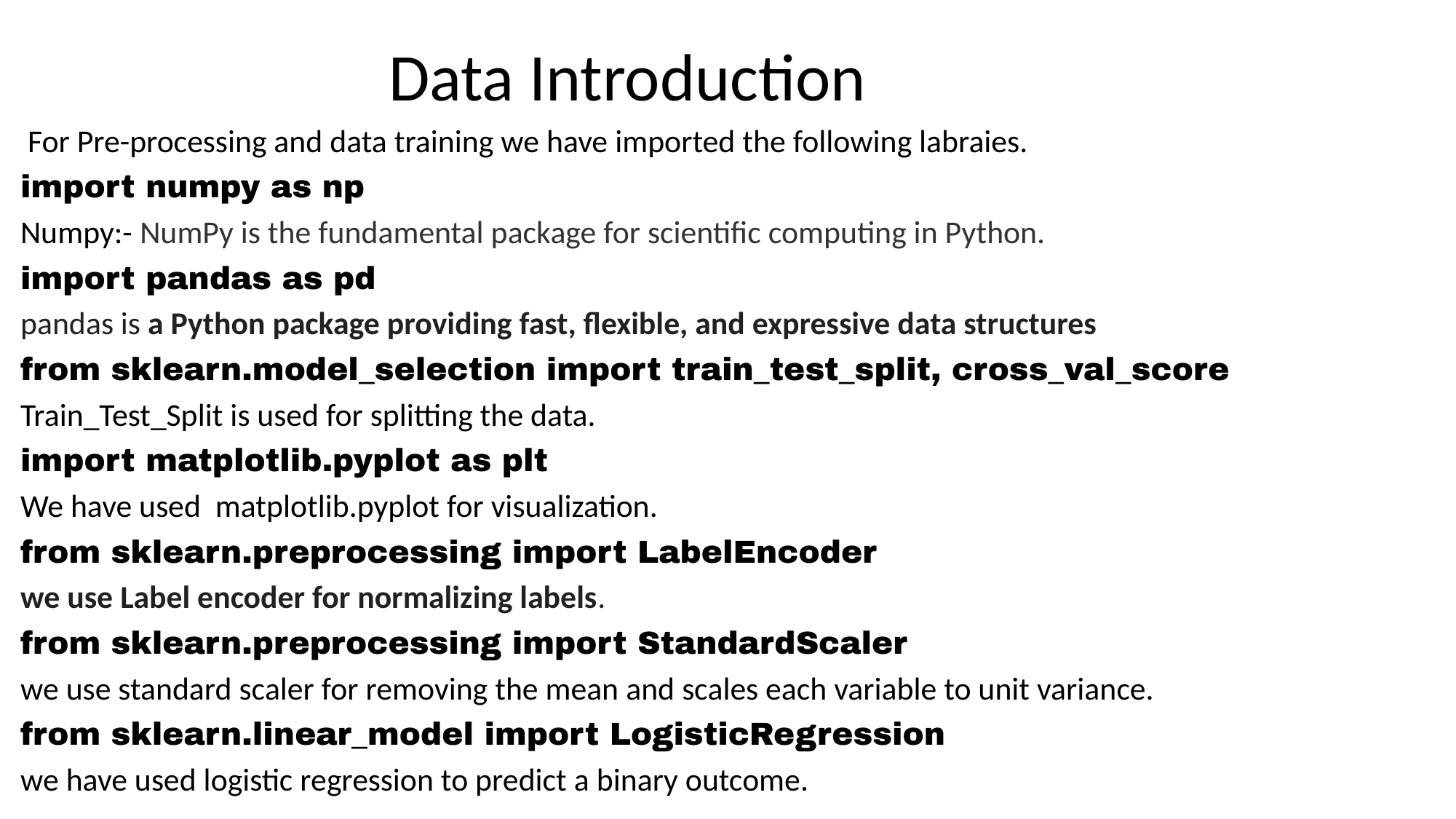

# Data Introduction
 For Pre-processing and data training we have imported the following labraies.
import numpy as np
Numpy:- NumPy is the fundamental package for scientific computing in Python.
import pandas as pd
pandas is a Python package providing fast, flexible, and expressive data structures
from sklearn.model_selection import train_test_split, cross_val_score
Train_Test_Split is used for splitting the data.
import matplotlib.pyplot as plt
We have used  matplotlib.pyplot for visualization.
from sklearn.preprocessing import LabelEncoder
we use Label encoder for normalizing labels.
from sklearn.preprocessing import StandardScaler
we use standard scaler for removing the mean and scales each variable to unit variance.
from sklearn.linear_model import LogisticRegression
we have used logistic regression to predict a binary outcome.